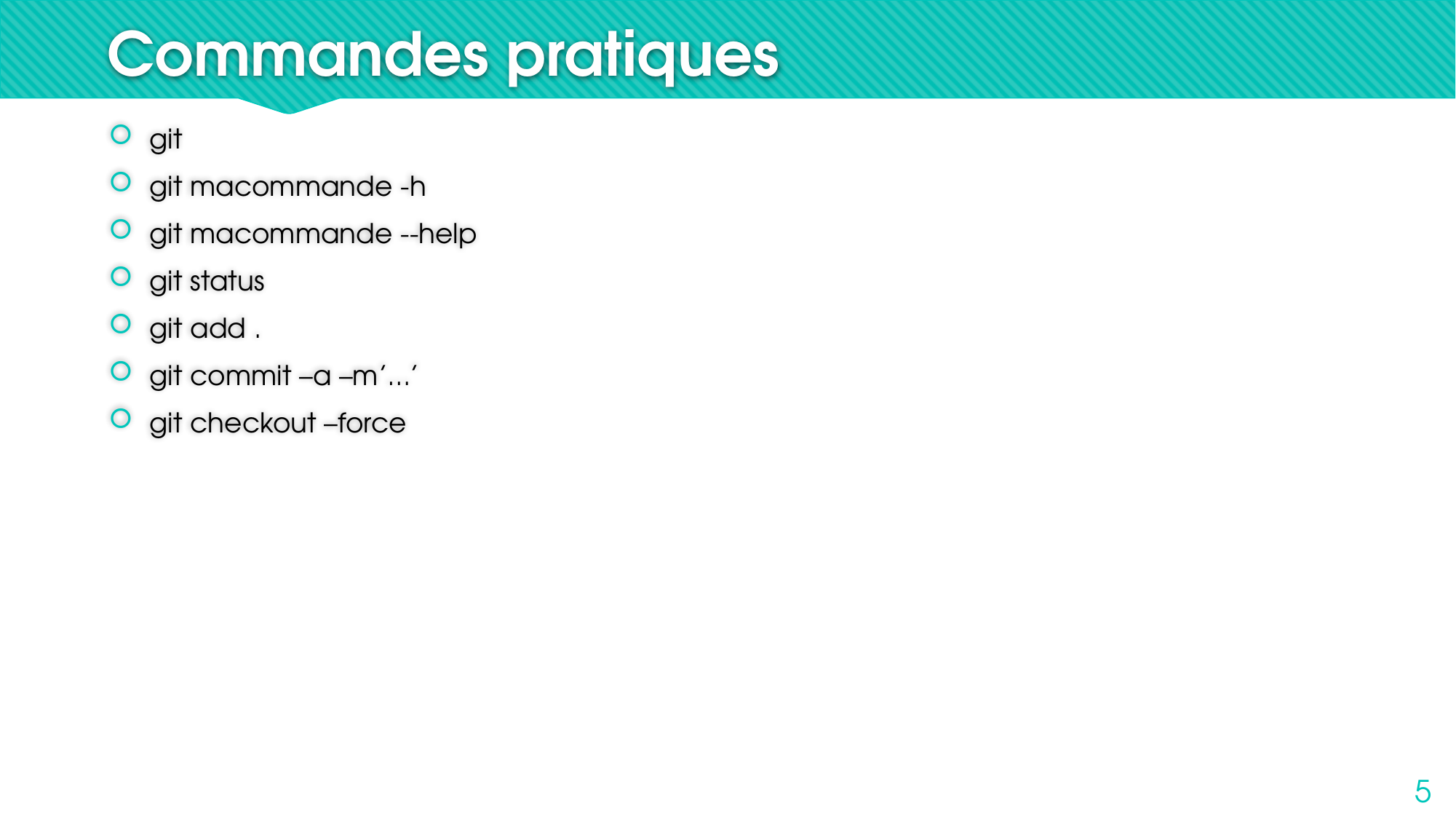

# Commandes pratiques
git
git macommande -h
git macommande --help
git status
git add .
git commit –a –m’…’
git checkout –force
5